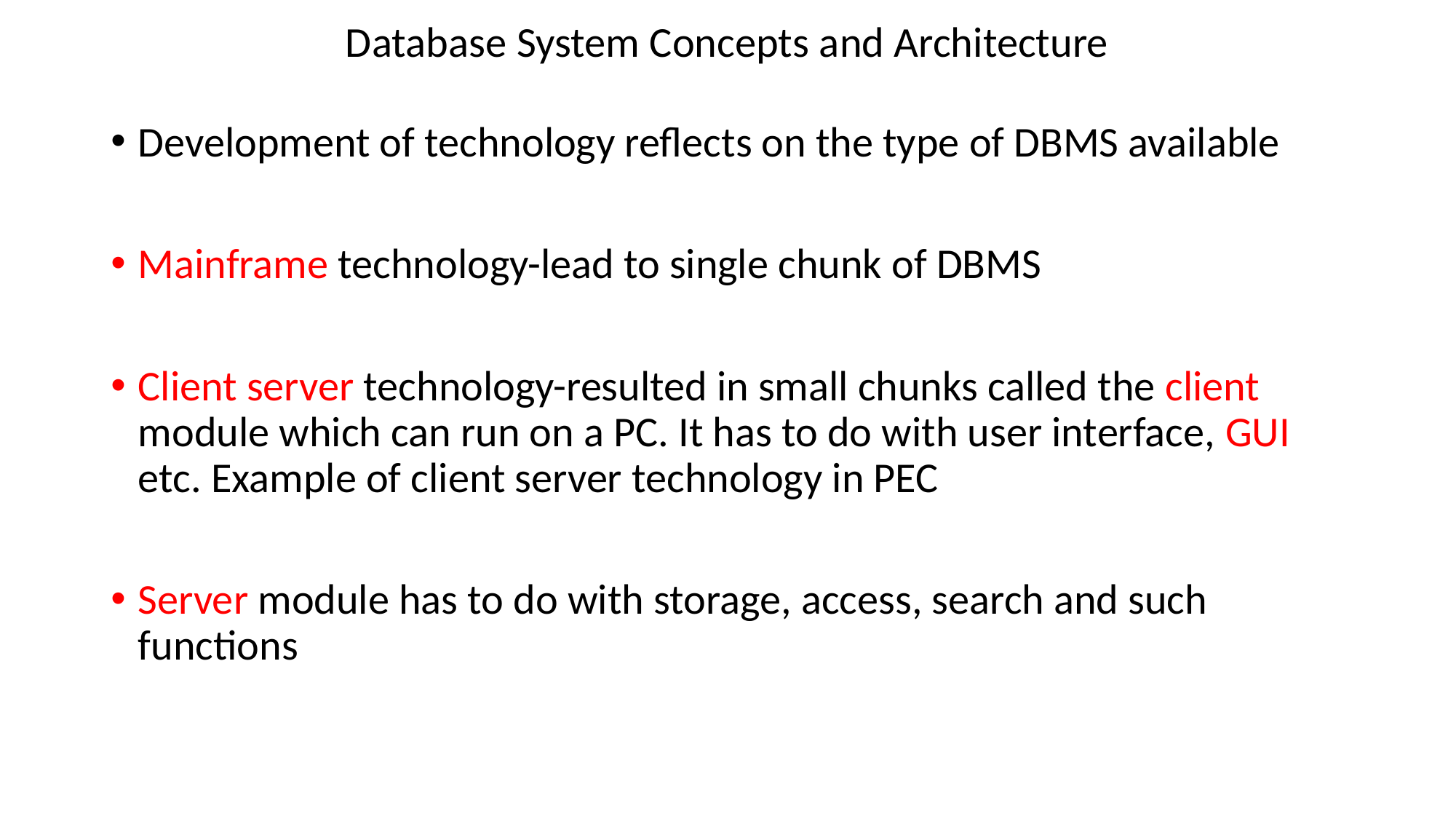

# Database System Concepts and Architecture
Development of technology reflects on the type of DBMS available

Mainframe technology-lead to single chunk of DBMS

Client server technology-resulted in small chunks called the client module which can run on a PC. It has to do with user interface, GUI etc. Example of client server technology in PEC

Server module has to do with storage, access, search and such functions